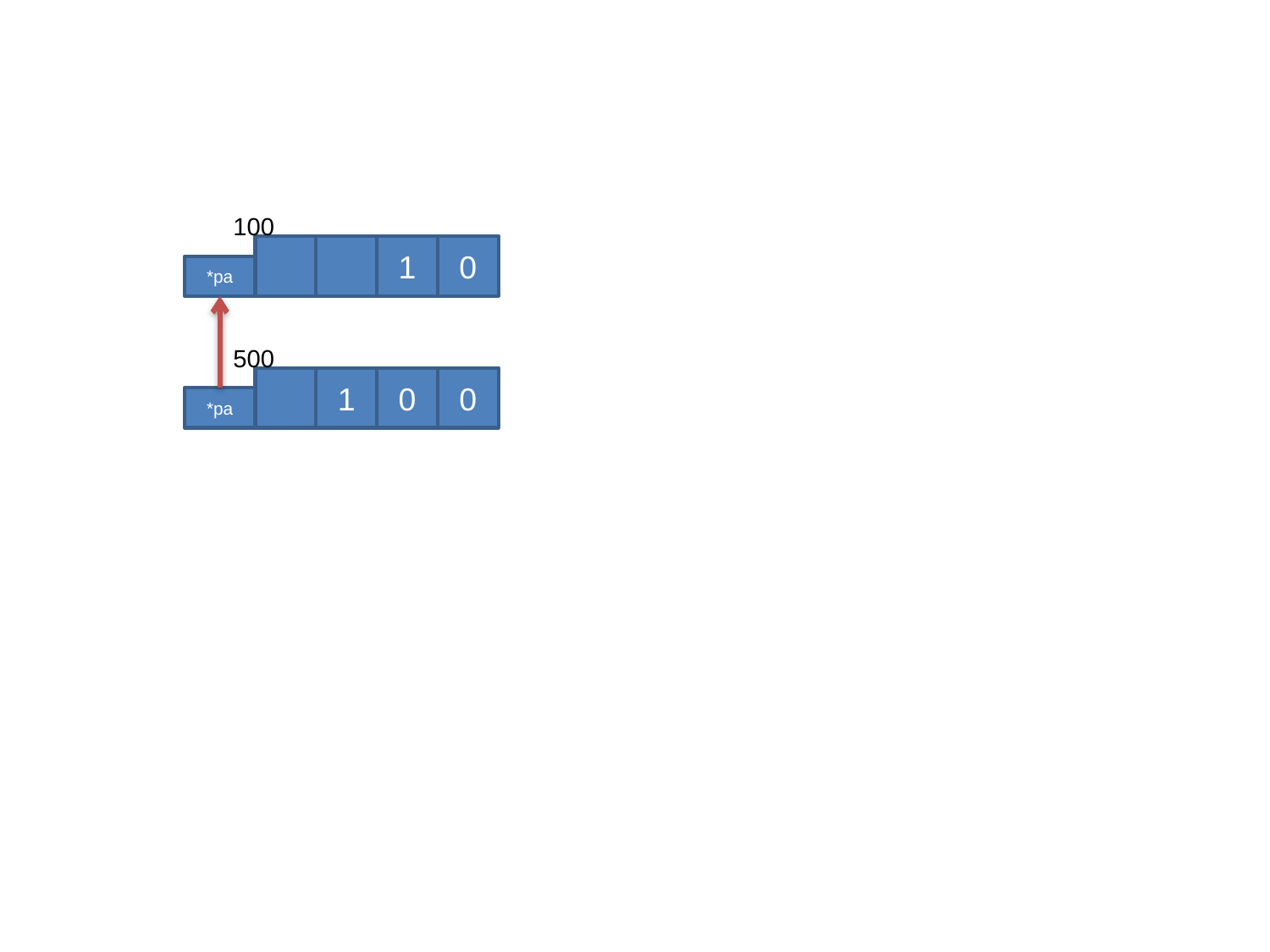

100

1
0
*pa
500

1
0
0
*pa